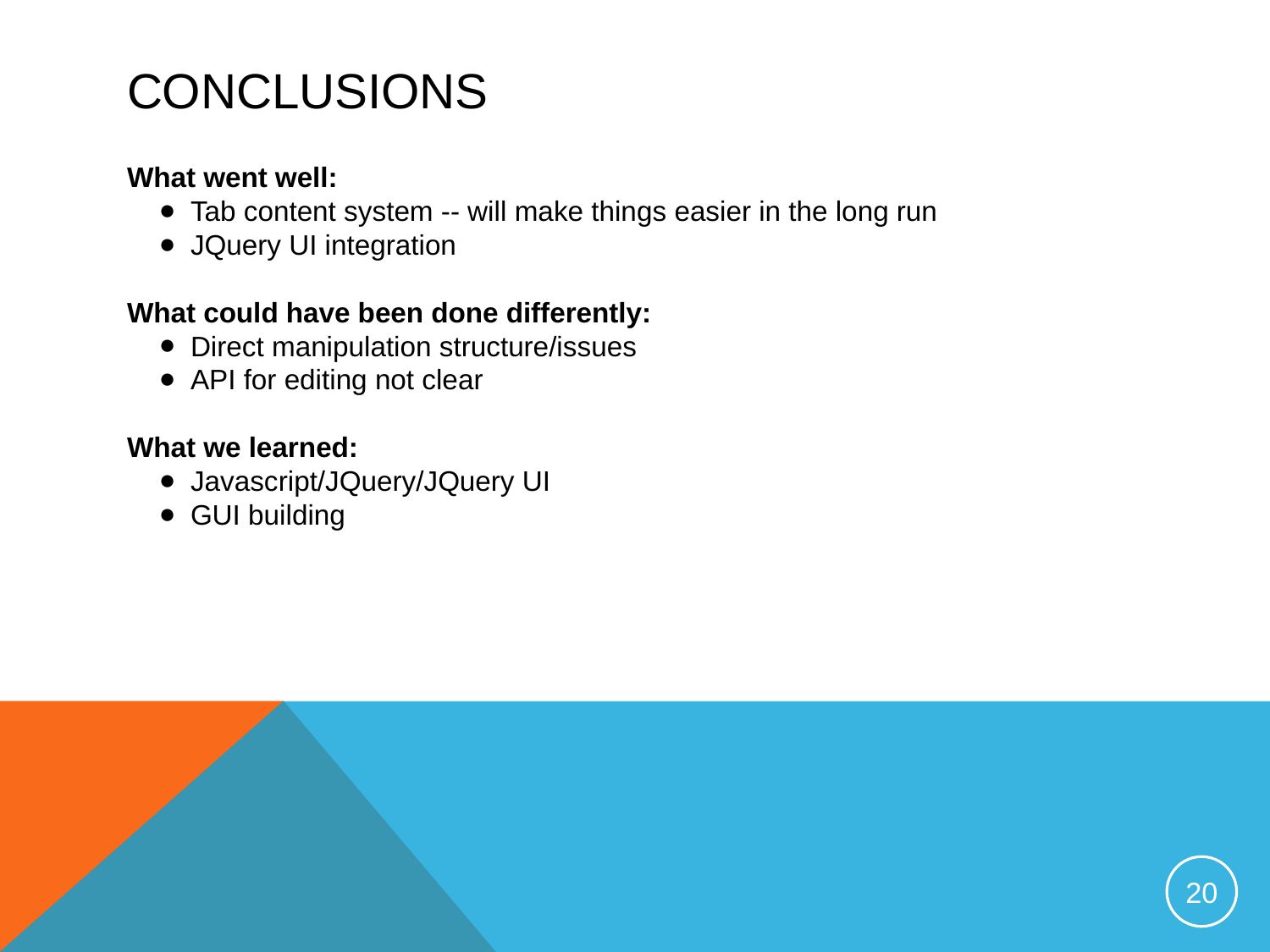

# CONCLUSIONS
What went well:
Tab content system -- will make things easier in the long run
JQuery UI integration

What could have been done differently:
Direct manipulation structure/issues
API for editing not clear

What we learned:
Javascript/JQuery/JQuery UI
GUI building
20